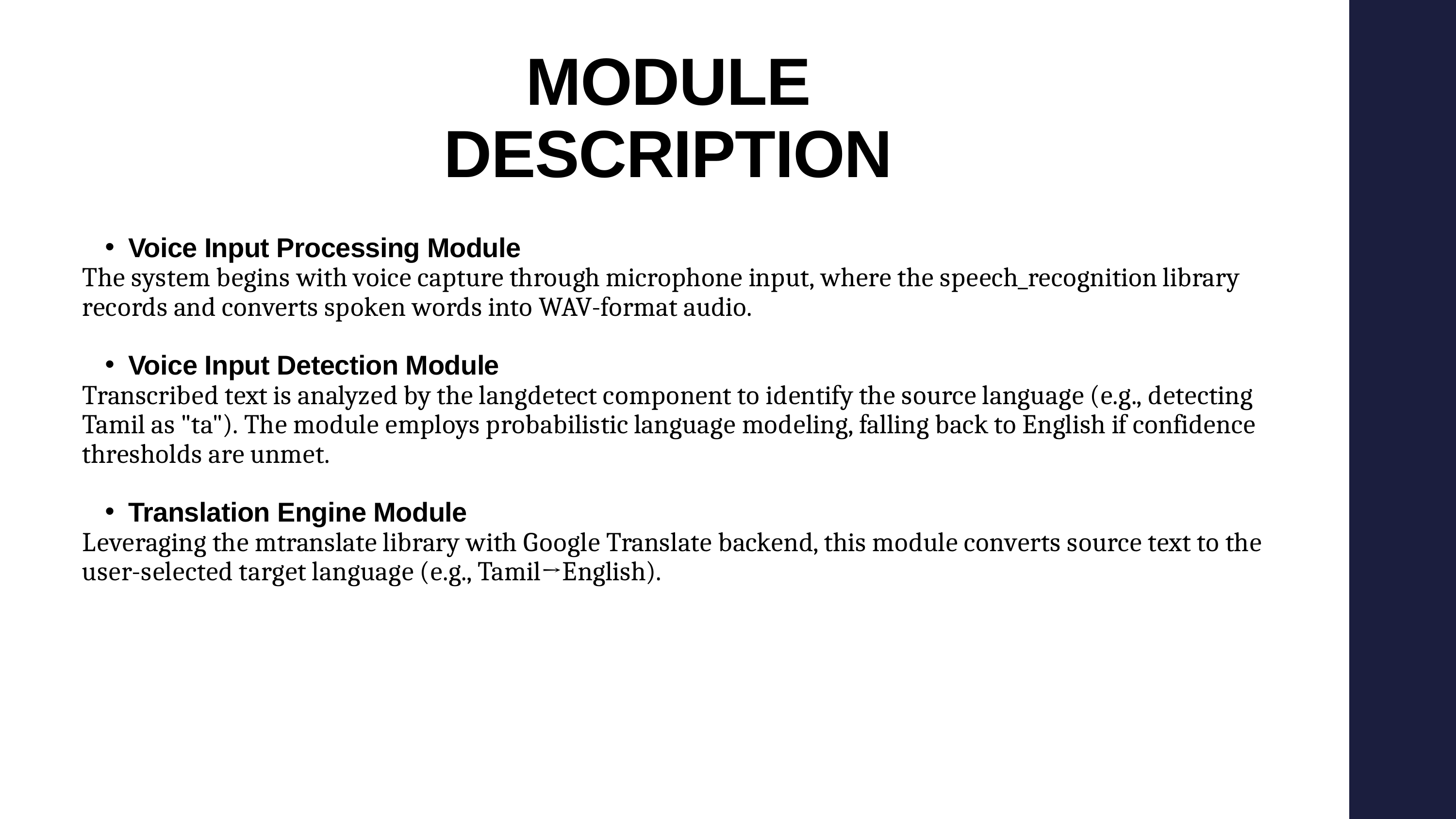

MODULE DESCRIPTION
Voice Input Processing Module
The system begins with voice capture through microphone input, where the speech_recognition library records and converts spoken words into WAV-format audio.

Voice Input Detection Module
Transcribed text is analyzed by the langdetect component to identify the source language (e.g., detecting Tamil as "ta"). The module employs probabilistic language modeling, falling back to English if confidence thresholds are unmet.

Translation Engine Module
Leveraging the mtranslate library with Google Translate backend, this module converts source text to the user-selected target language (e.g., Tamil→English).